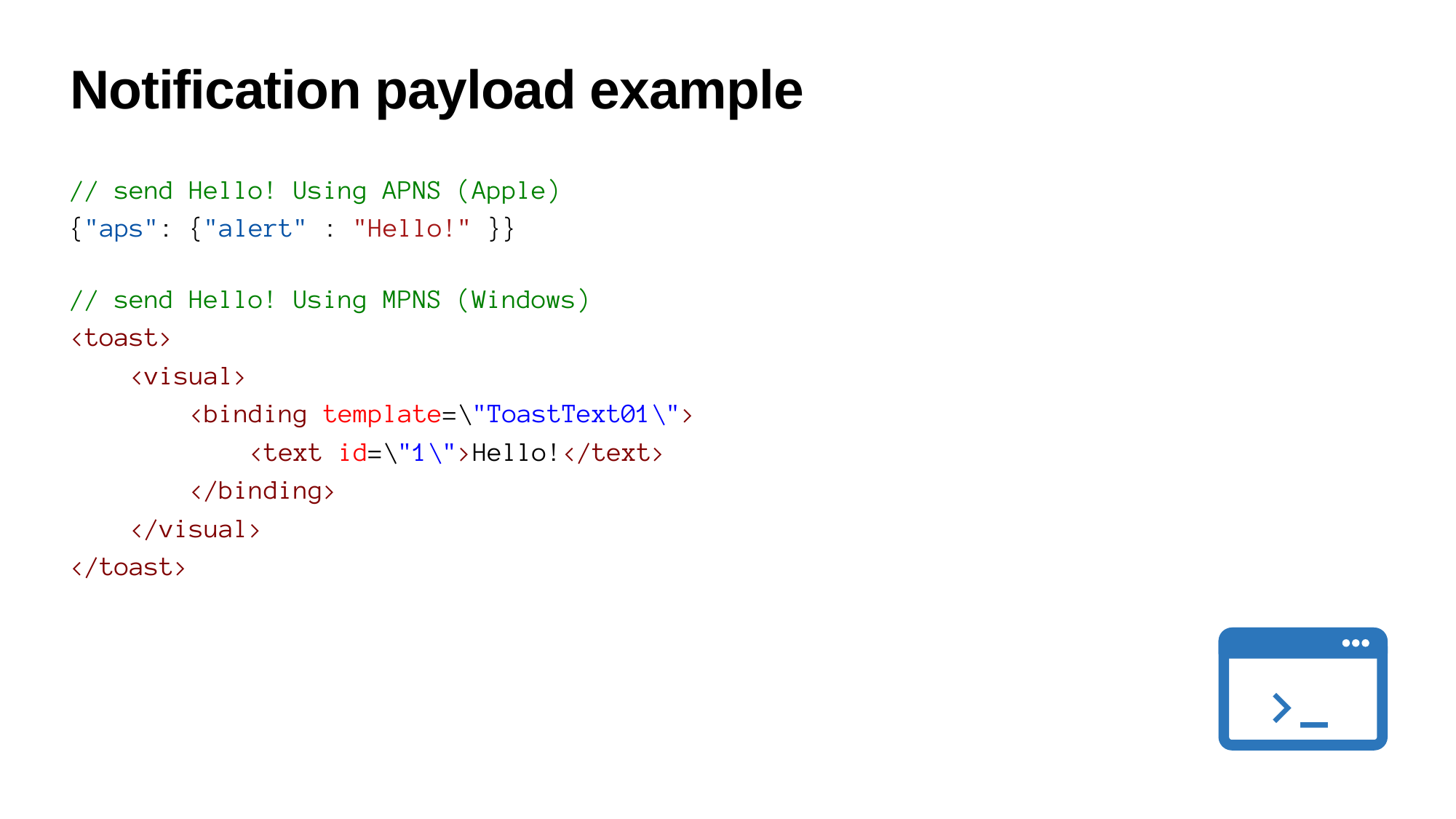

# Notification payload example
// send Hello! Using APNS (Apple)
{"aps": {"alert" : "Hello!" }}
// send Hello! Using MPNS (Windows)
<toast>
    <visual>
        <binding template=\"ToastText01\">
            <text id=\"1\">Hello!</text>
        </binding>
    </visual>
</toast>